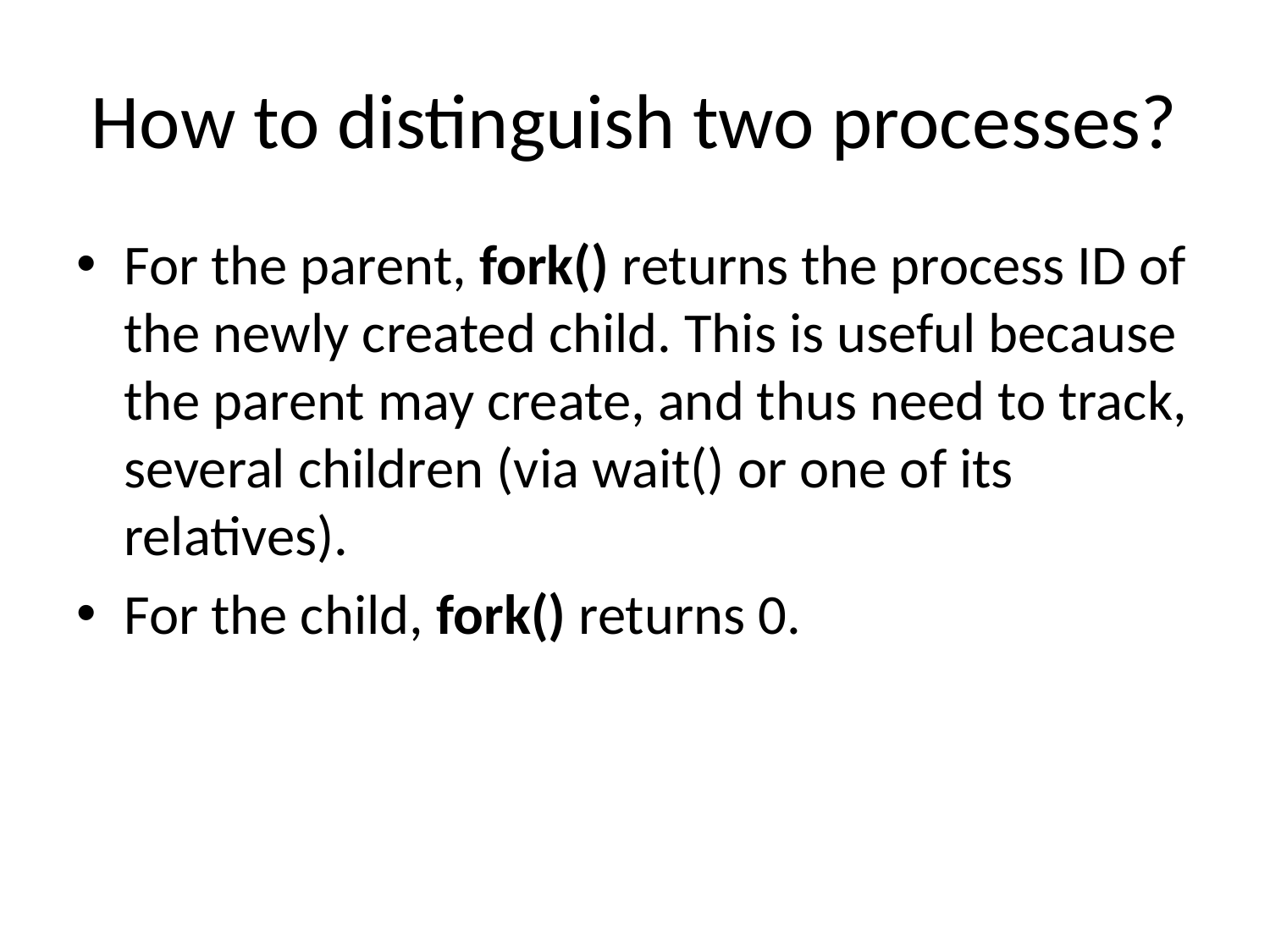

# How to distinguish two processes?
For the parent, fork() returns the process ID of the newly created child. This is useful because the parent may create, and thus need to track, several children (via wait() or one of its relatives).
For the child, fork() returns 0.